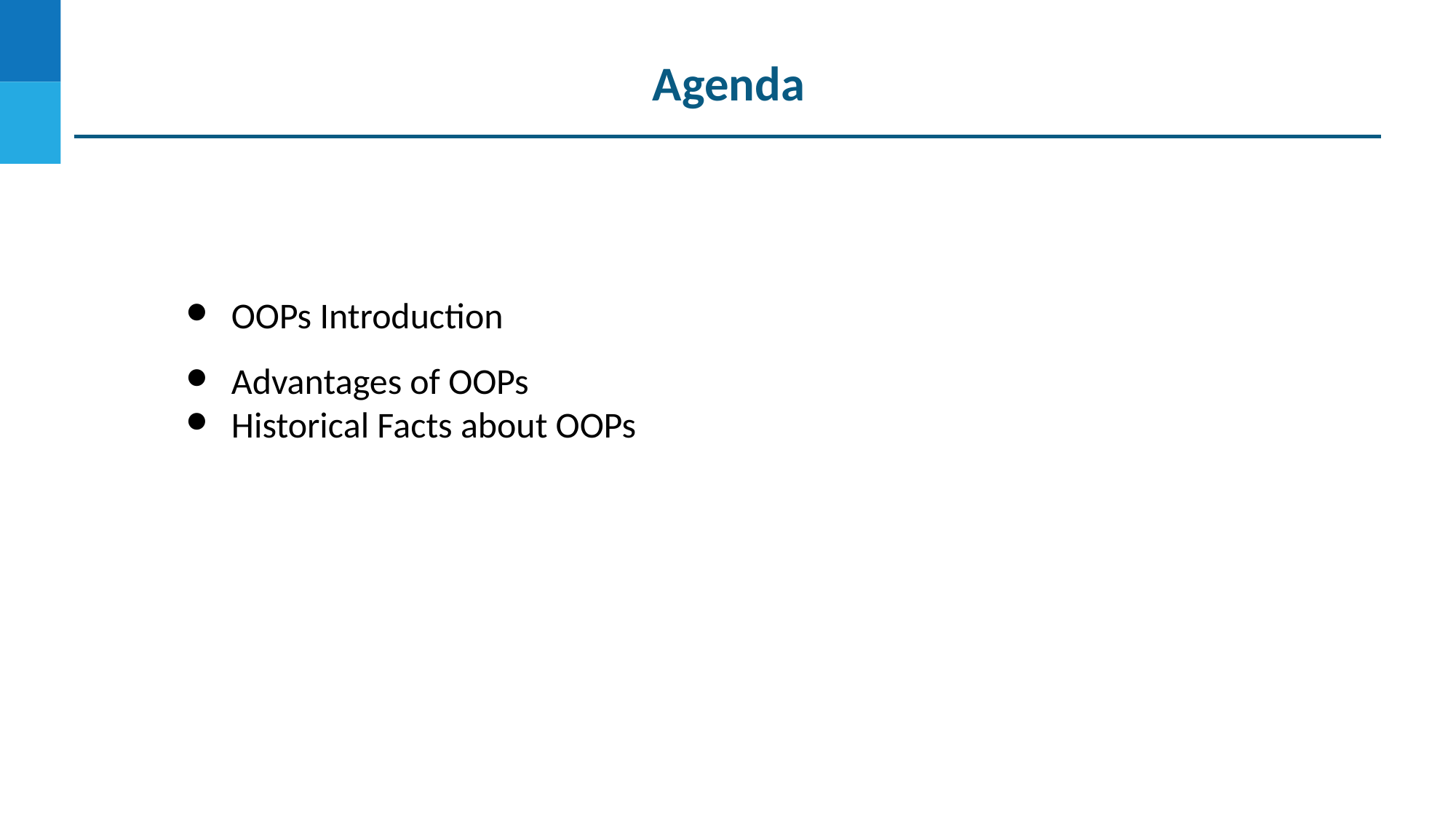

Agenda
OOPs Introduction
Advantages of OOPs
Historical Facts about OOPs